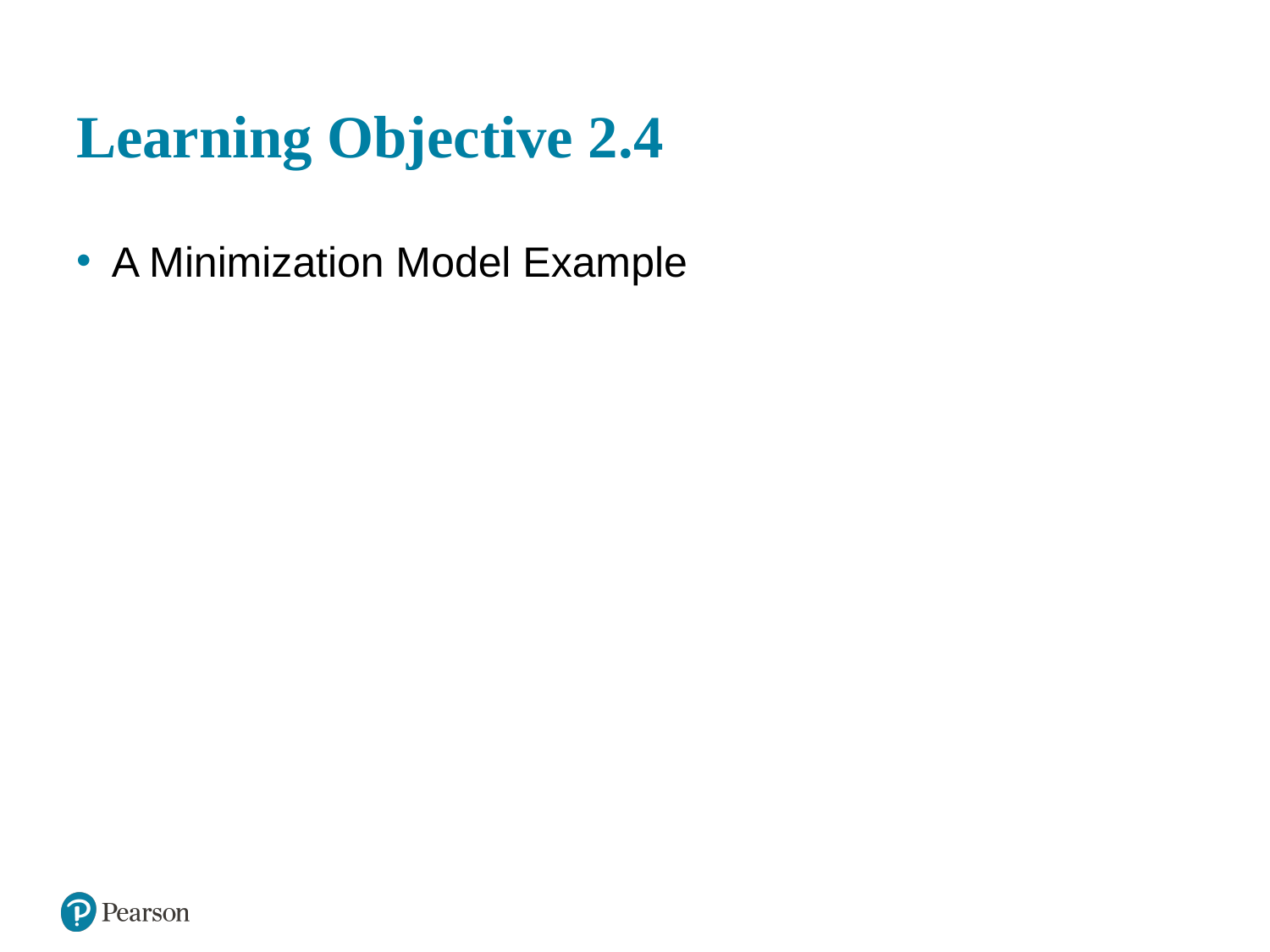

# Learning Objective 2.4
A Minimization Model Example